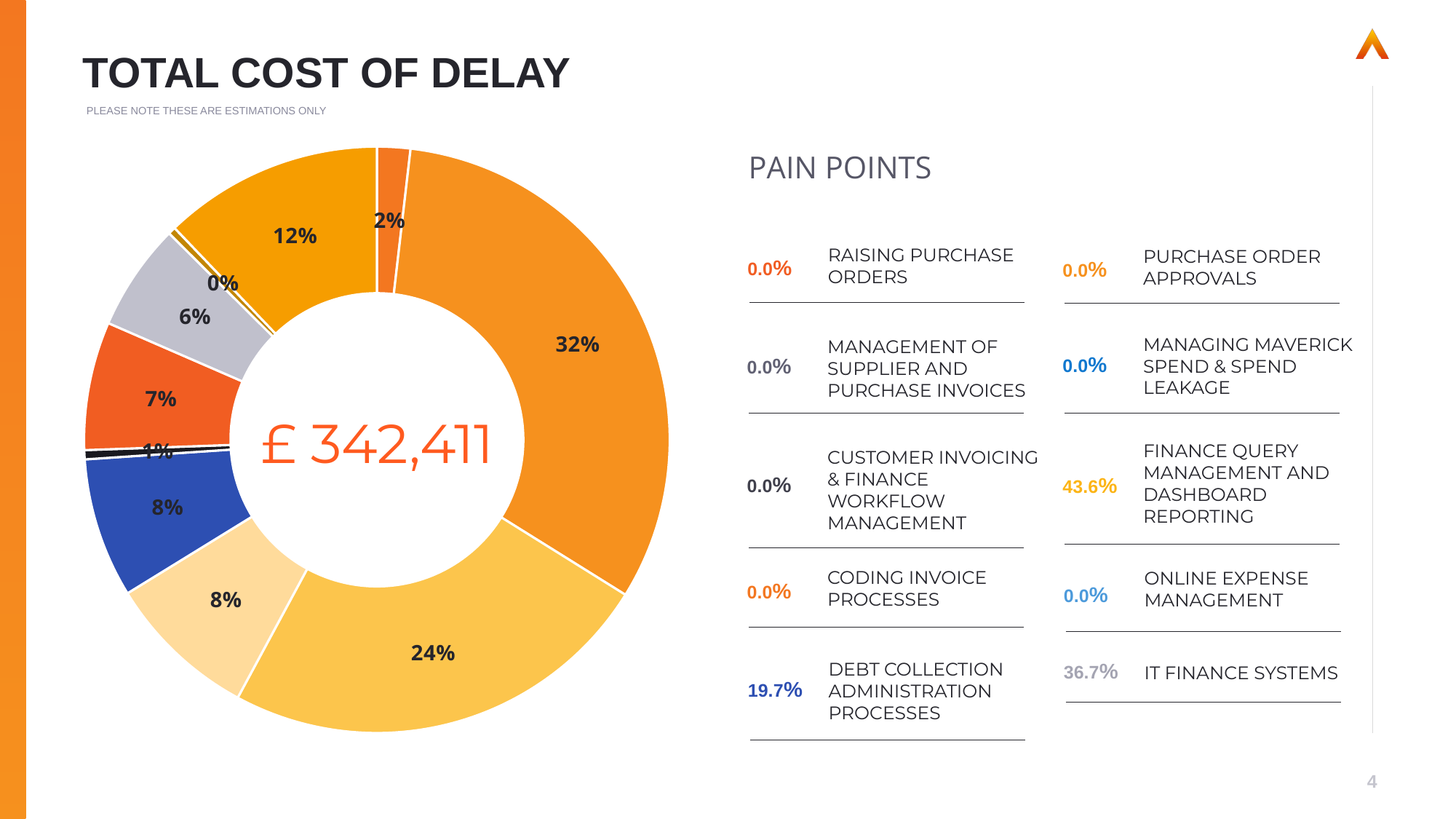

# TOTAL COST OF DELAY
PLEASE NOTE THESE ARE ESTIMATIONS ONLY

### Chart

| Category |  |
|---|---|
| Raising Purchase Orders | 58750.0 |
| Purchase Order approvals | 1023555.5555555555 |
| Coding invoice processes | 767666.6666666666 |
| Management of supplier and purchase invoices | 266550.92592592596 |
| Managing Spend leakage  | 246293.05555555553 |
| Finance query management & reporting | 16156.25 |
| Debt collection administration processes | 226205.77777777778 |
| Customer Invoicing & Finance Workflow | 189153.06666666668 |
| Online expense management | 13306.22222222222 |
PAIN POINTS
RaIsIng Purchase Orders
0.0%
Purchase Order approvals
0.0%
Managing Maverick spend & Spend leakage
0.0%
Management of supplier and purchase invoices
0.0%
£ 342,411
Finance query management and dashboard reporting
43.6%
Customer Invoicing & Finance Workflow Management
0.0%
CodIng InvoIce processes
0.0%
OnlIne expense management
0.0%
Debt collectIon admInIstratIon processes
19.7%
36.7%
IT fInance systems
4